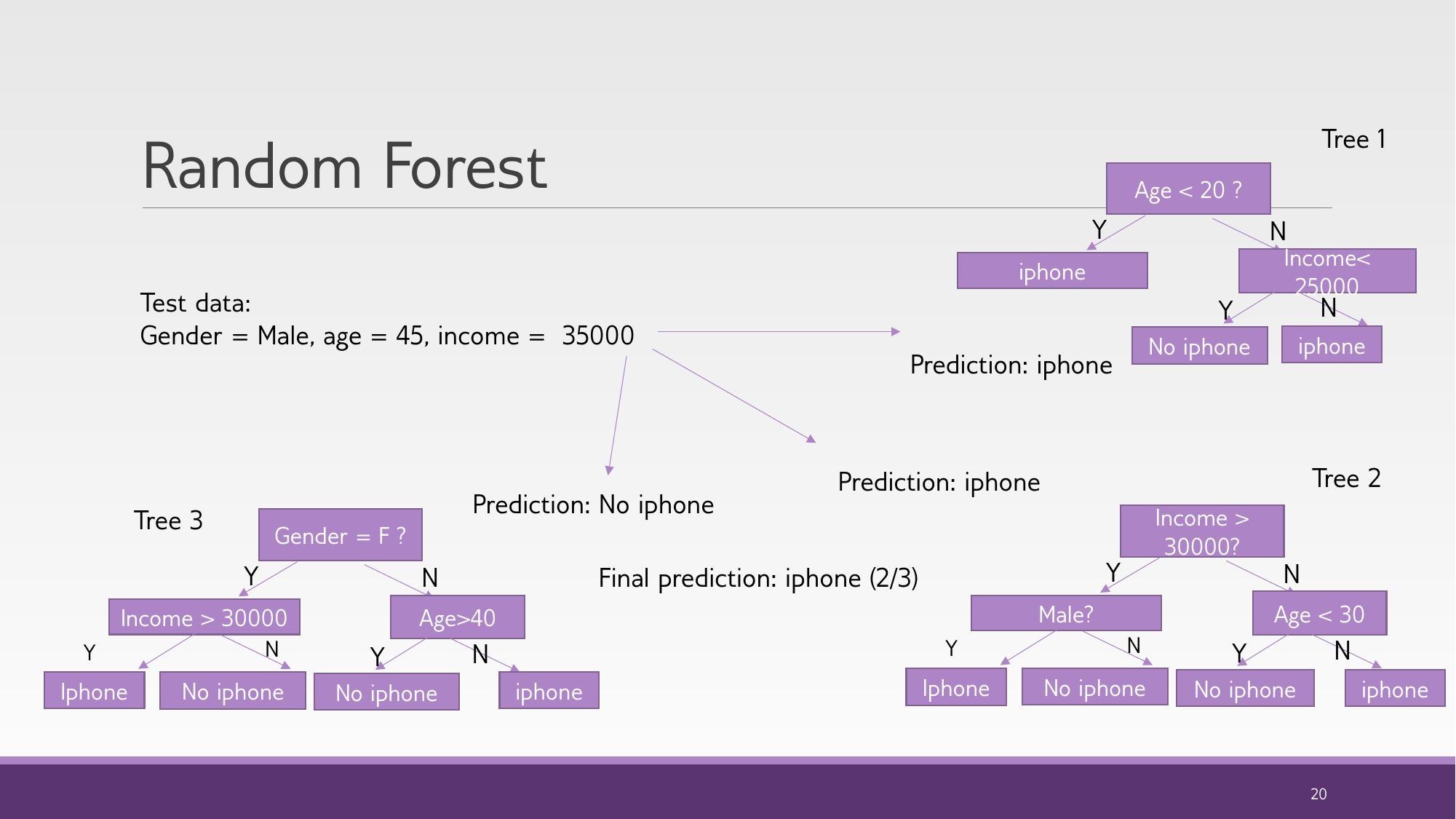

# Random Forest
Tree 1
Age < 20 ?
Y
N

Income< 25000
iphone
Test data:
Gender = Male, age = 45, income =  35000
N
Y
iphone
No iphone
Prediction: iphone
Tree 2
Prediction: iphone
Prediction: No iphone
Tree 3
Income > 30000?
Gender = F ?
Y
N
Y
Final prediction: iphone (2/3)
N
Age < 30
Age>40
Male?
Income > 30000
N
N
Y
N
Y
N
Y
Y
No iphone
Iphone
iphone
No iphone
Iphone
iphone
No iphone
No iphone
20